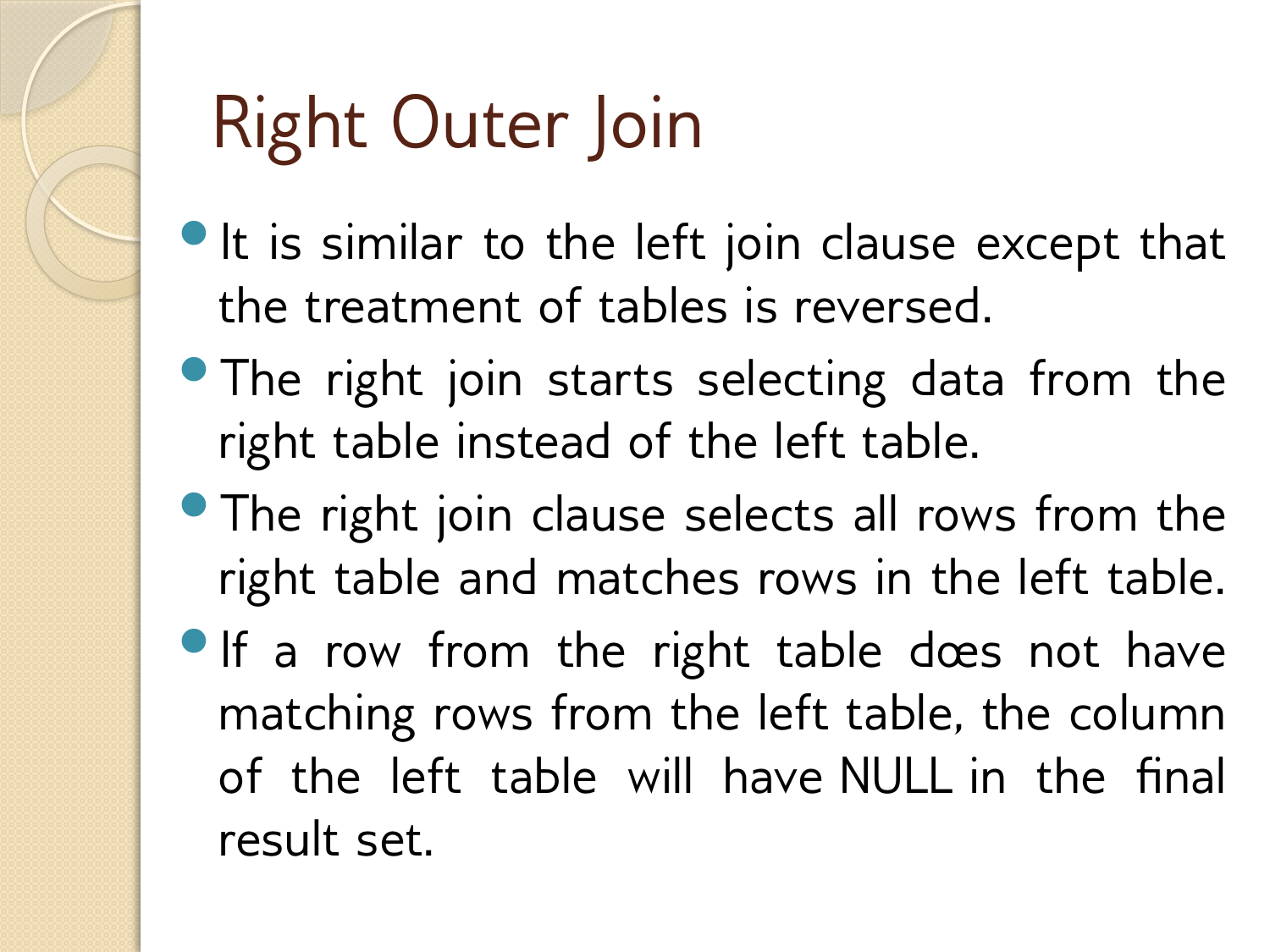

# Right Outer Join
It is similar to the left join clause except that the treatment of tables is reversed.
The right join starts selecting data from the right table instead of the left table.
The right join clause selects all rows from the right table and matches rows in the left table.
If a row from the right table does not have matching rows from the left table, the column of the left table will have NULL in the final result set.